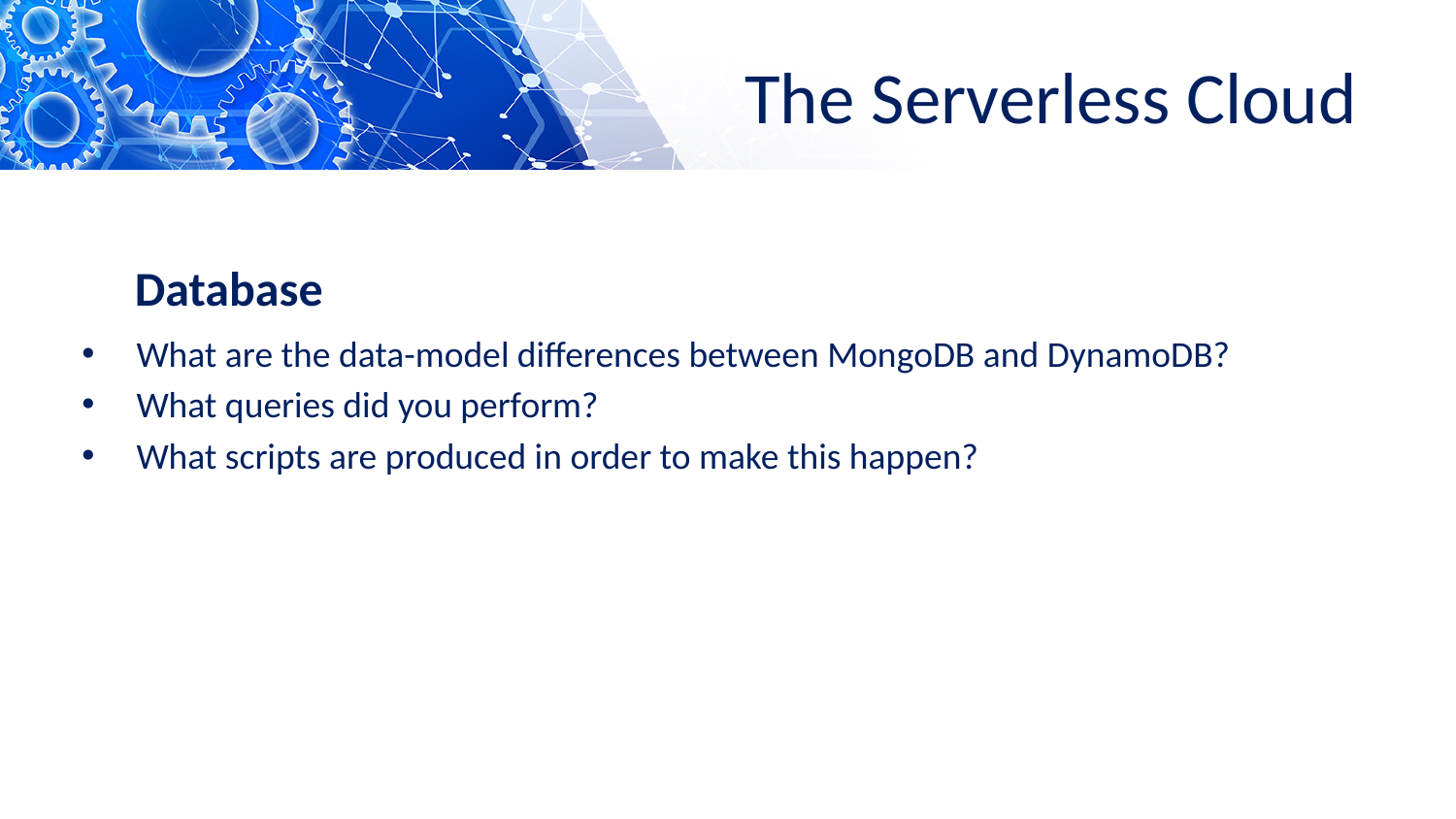

# The Serverless Cloud
Database
What are the data-model differences between MongoDB and DynamoDB?
What queries did you perform?
What scripts are produced in order to make this happen?